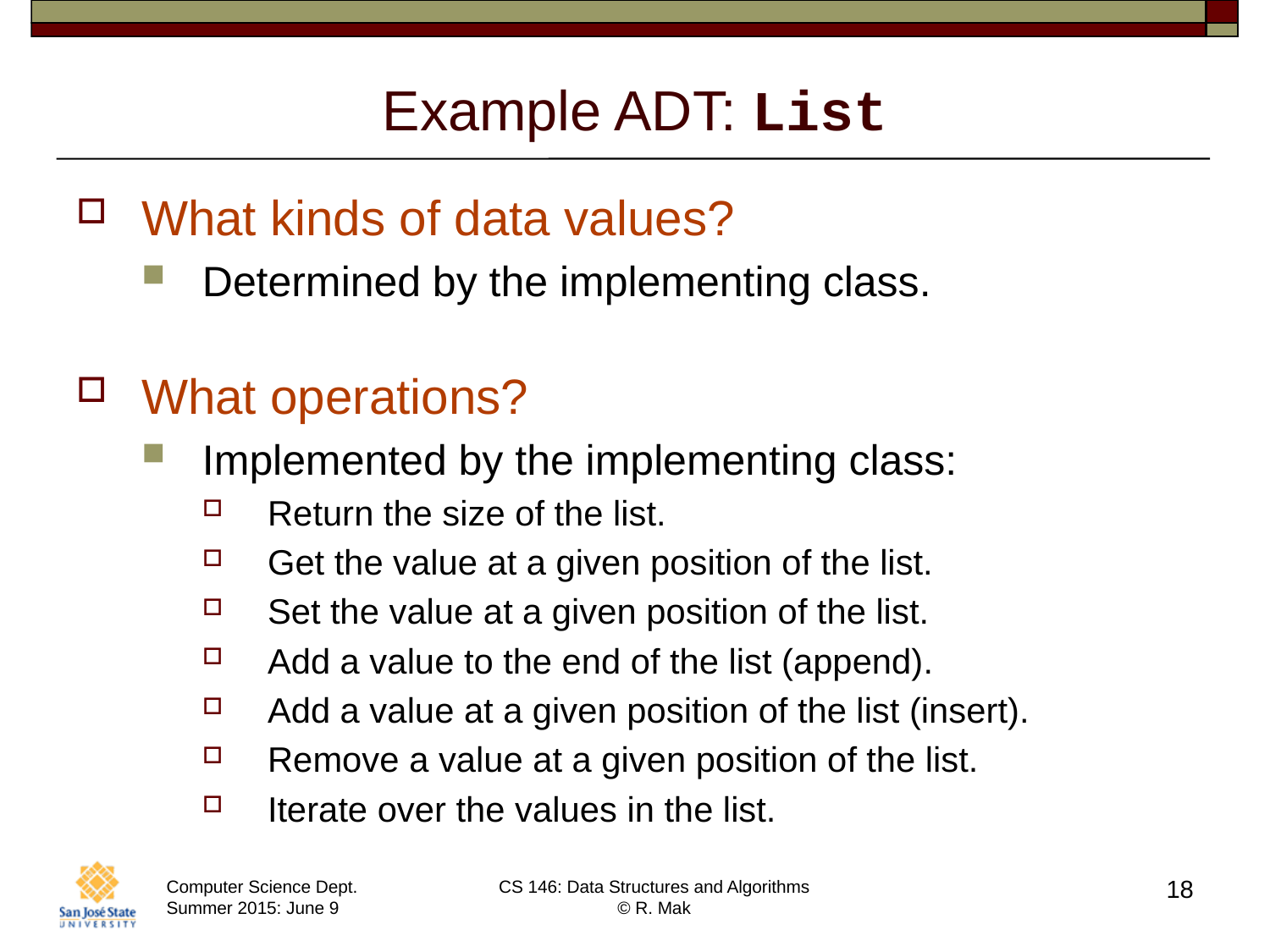

# Example ADT: List
What kinds of data values?
Determined by the implementing class.

What operations?
Implemented by the implementing class:
Return the size of the list.
Get the value at a given position of the list.
Set the value at a given position of the list.
Add a value to the end of the list (append).
Add a value at a given position of the list (insert).
Remove a value at a given position of the list.
Iterate over the values in the list.
18